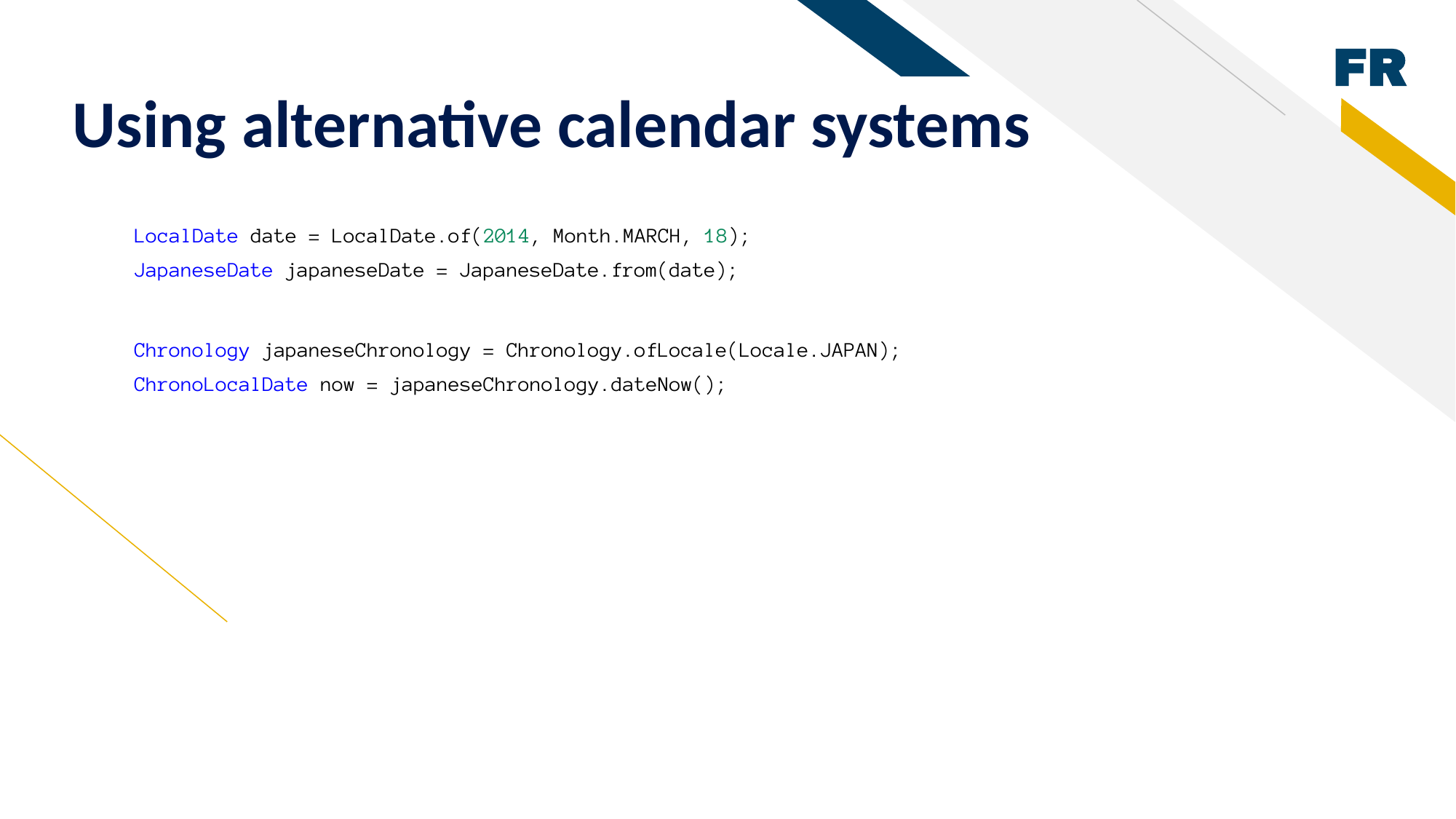

# Using alternative calendar systems
LocalDate date = LocalDate.of(2014, Month.MARCH, 18);
JapaneseDate japaneseDate = JapaneseDate.from(date);

Chronology japaneseChronology = Chronology.ofLocale(Locale.JAPAN);
ChronoLocalDate now = japaneseChronology.dateNow();